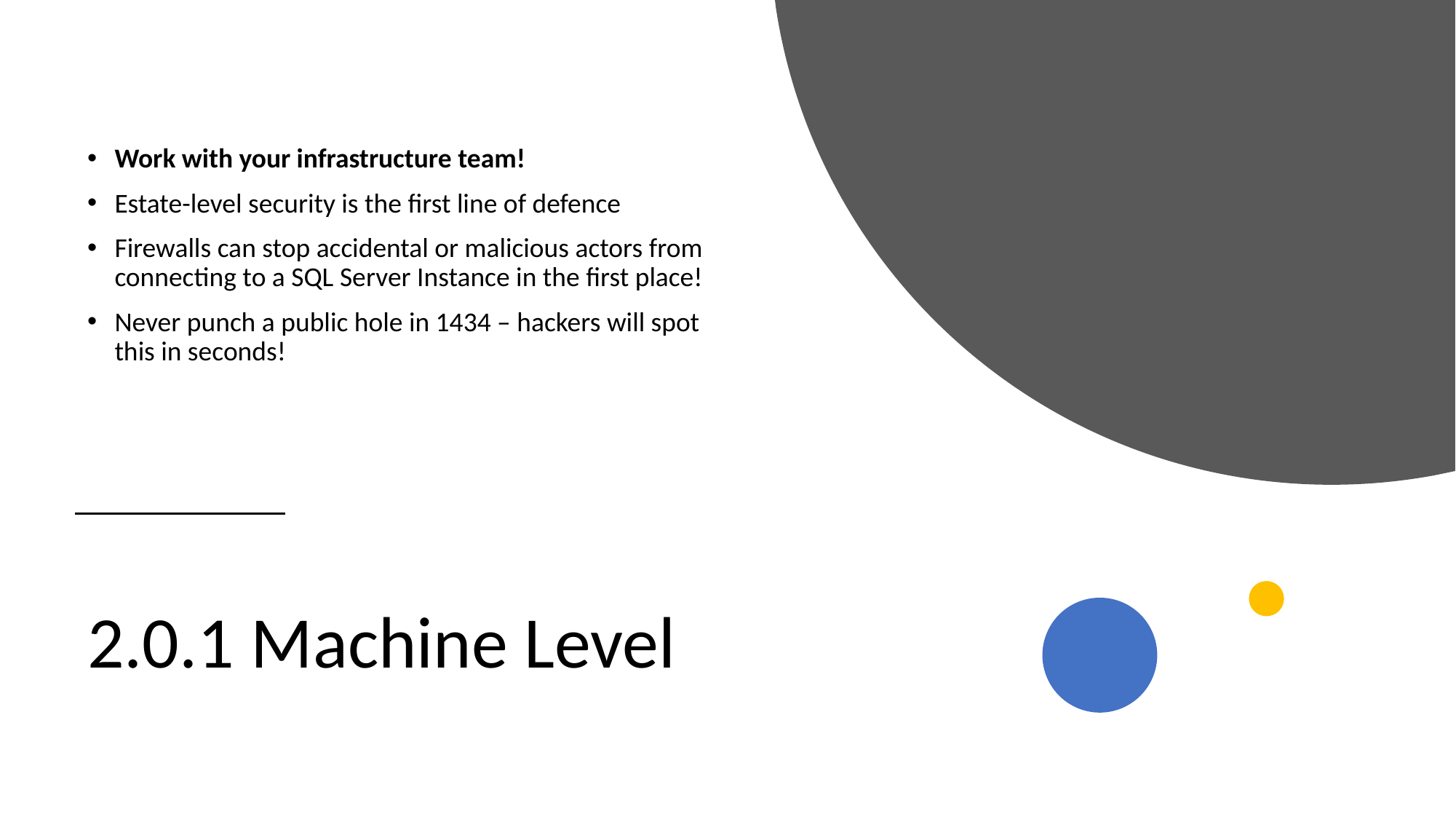

Work with your infrastructure team!
Estate-level security is the first line of defence
Firewalls can stop accidental or malicious actors from connecting to a SQL Server Instance in the first place!
Never punch a public hole in 1434 – hackers will spot this in seconds!

# 2.0.1 Machine Level